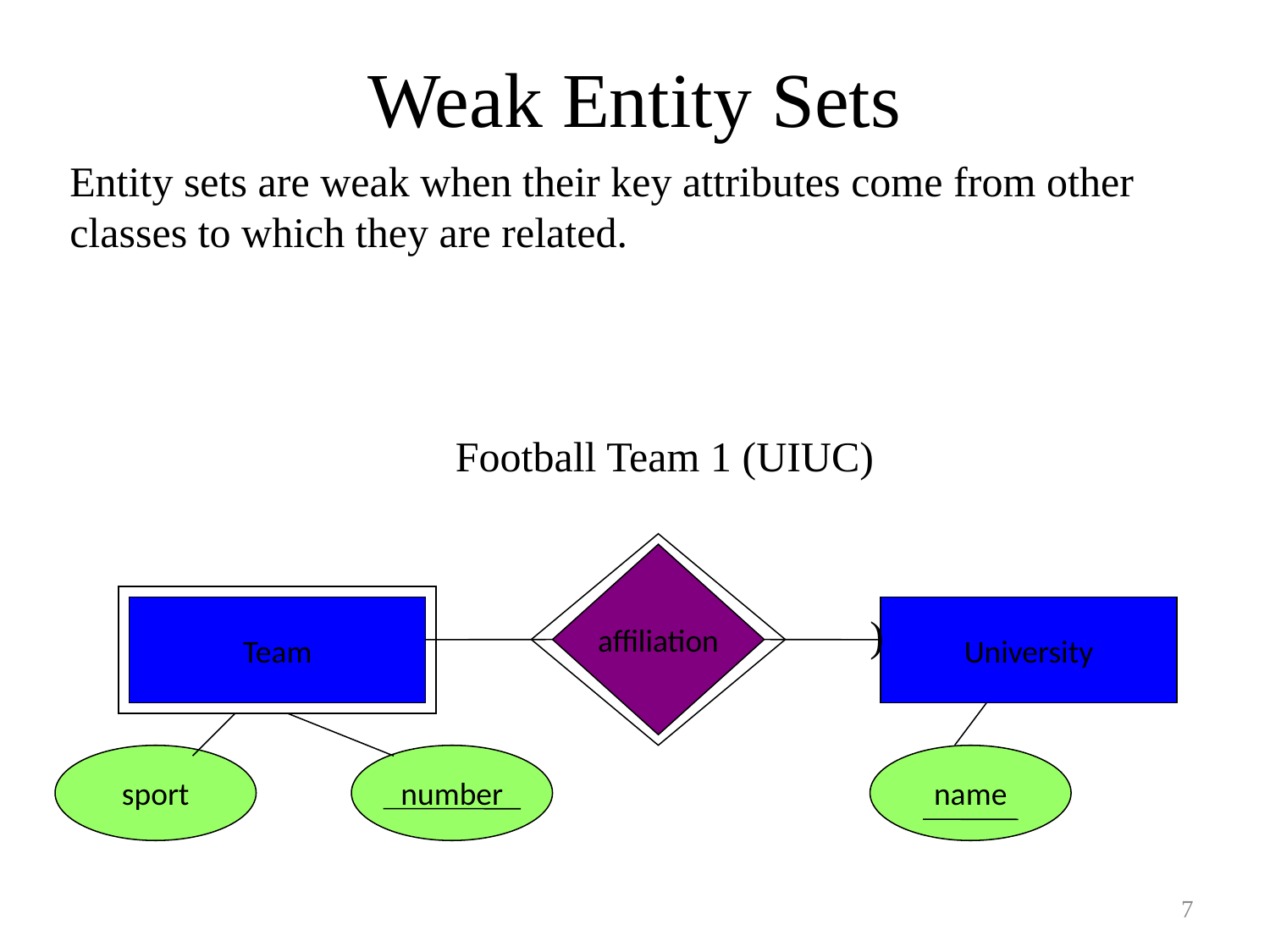

# Weak Entity Sets
Entity sets are weak when their key attributes come from other
classes to which they are related.

 Football Team 1 (UIUC)

affiliation

Team
University
)

sport
number
name

7